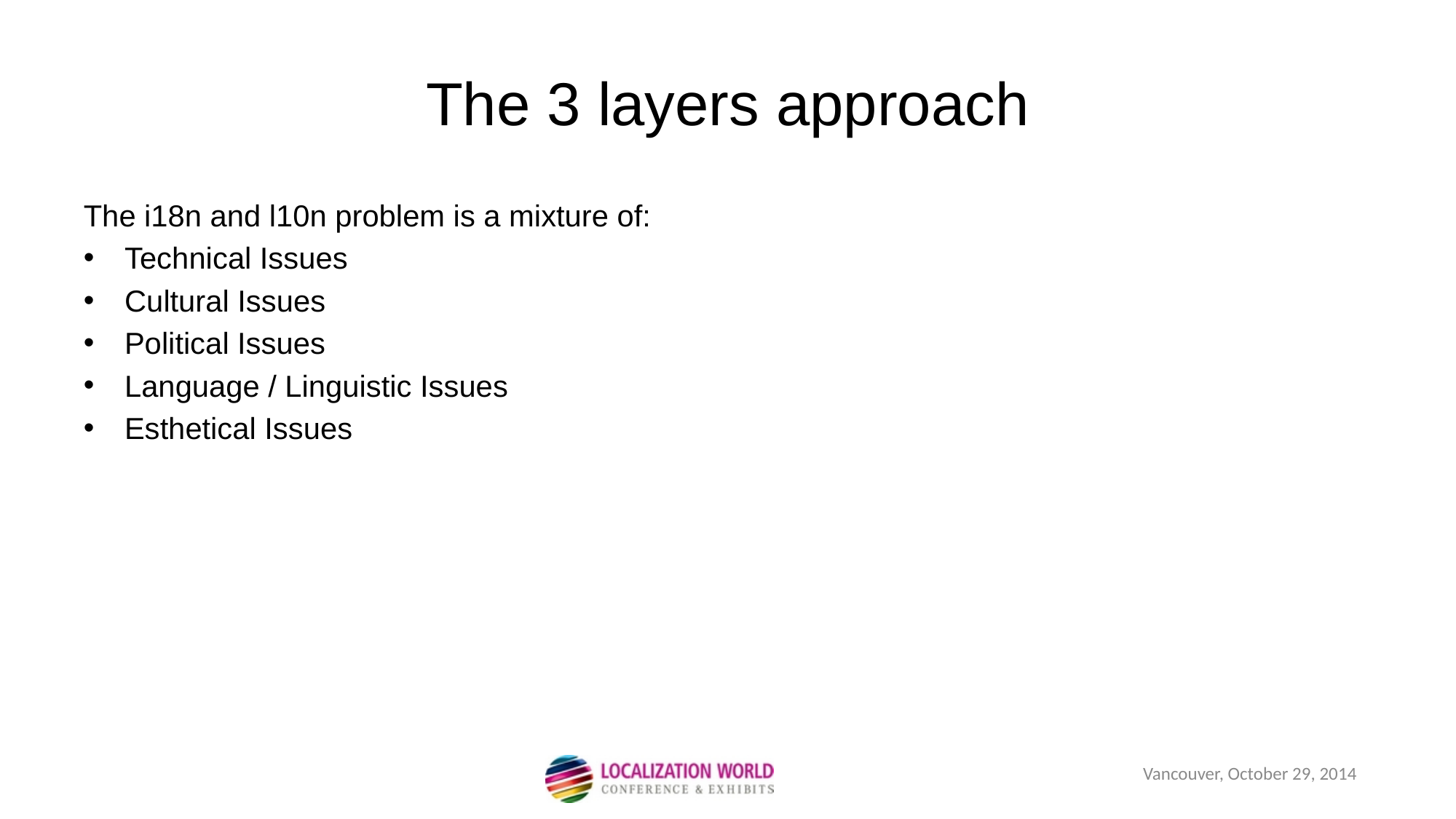

The i18n and l10n problem is a mixture of:
Technical Issues
Cultural Issues
Political Issues
Language / Linguistic Issues
Esthetical Issues

The 3 layers approach